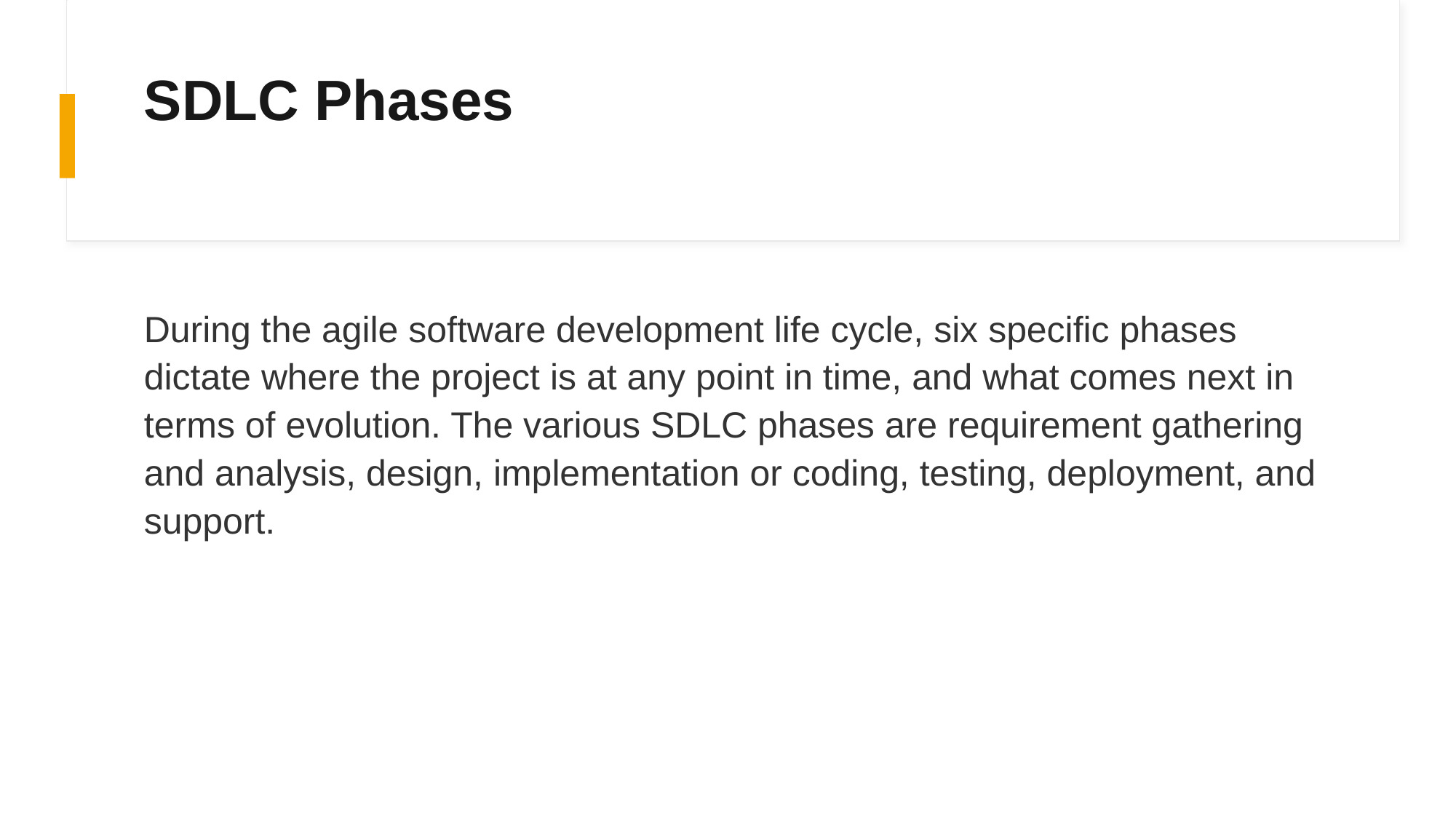

# SDLC Phases
During the agile software development life cycle, six specific phases dictate where the project is at any point in time, and what comes next in terms of evolution. The various SDLC phases are requirement gathering and analysis, design, implementation or coding, testing, deployment, and support.